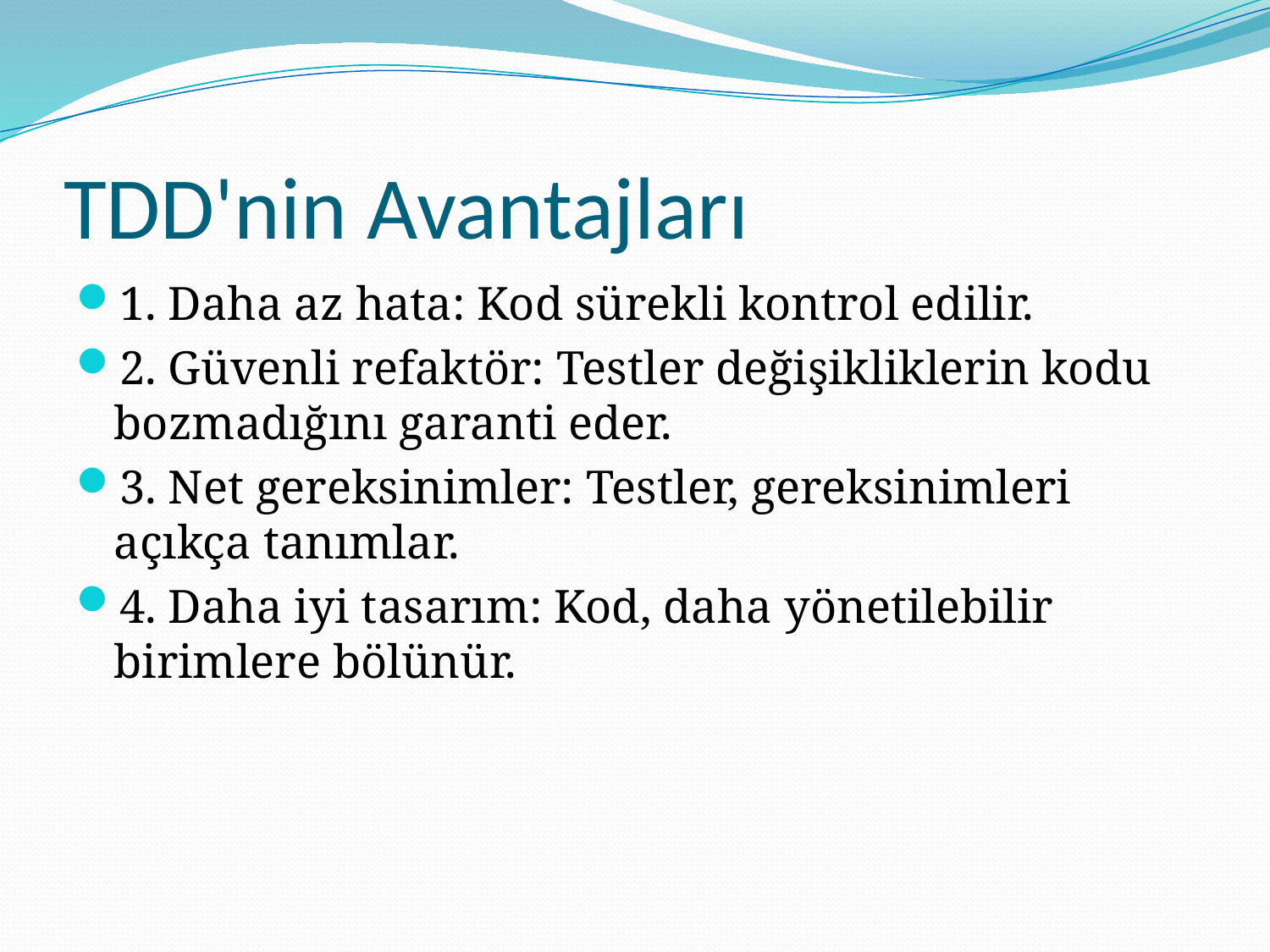

# TDD'nin Avantajları
1. Daha az hata: Kod sürekli kontrol edilir.
2. Güvenli refaktör: Testler değişikliklerin kodu bozmadığını garanti eder.
3. Net gereksinimler: Testler, gereksinimleri açıkça tanımlar.
4. Daha iyi tasarım: Kod, daha yönetilebilir birimlere bölünür.